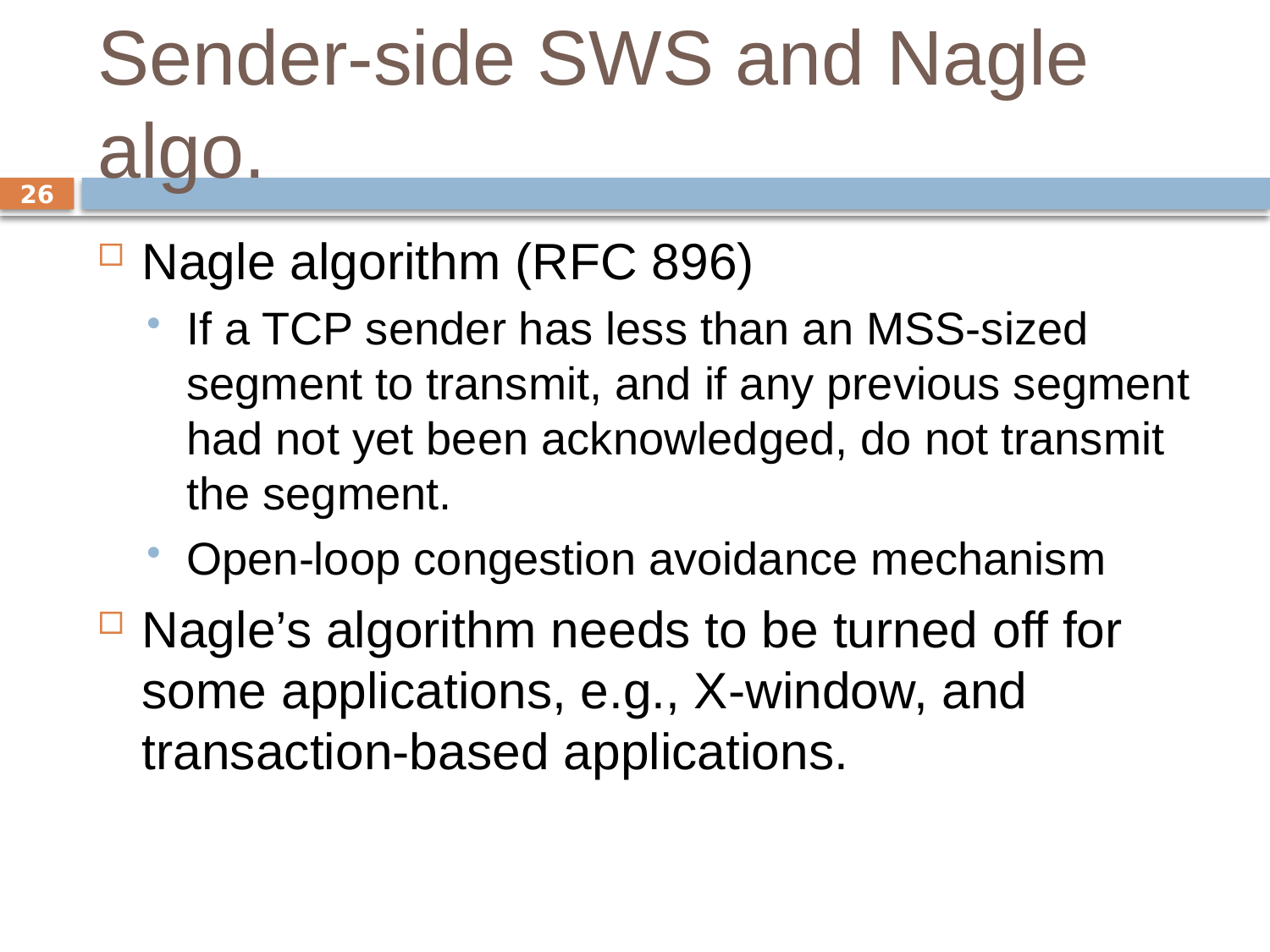

# Sender-side SWS and Nagle algo.
26
Nagle algorithm (RFC 896)
If a TCP sender has less than an MSS-sized segment to transmit, and if any previous segment had not yet been acknowledged, do not transmit the segment.
Open-loop congestion avoidance mechanism
Nagle’s algorithm needs to be turned off for some applications, e.g., X-window, and transaction-based applications.